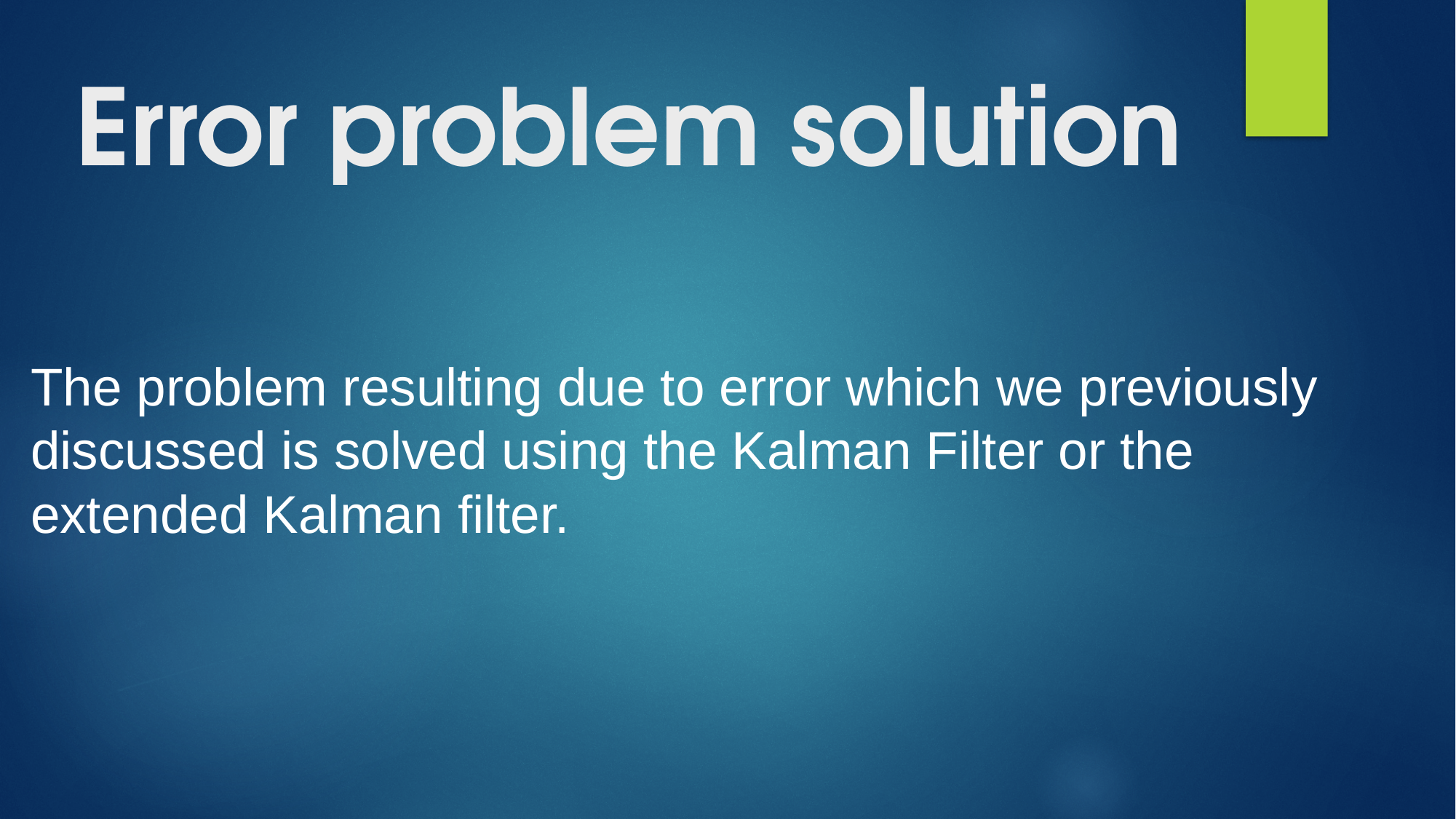

# Error problem solution
The problem resulting due to error which we previously discussed is solved using the Kalman Filter or the extended Kalman filter.